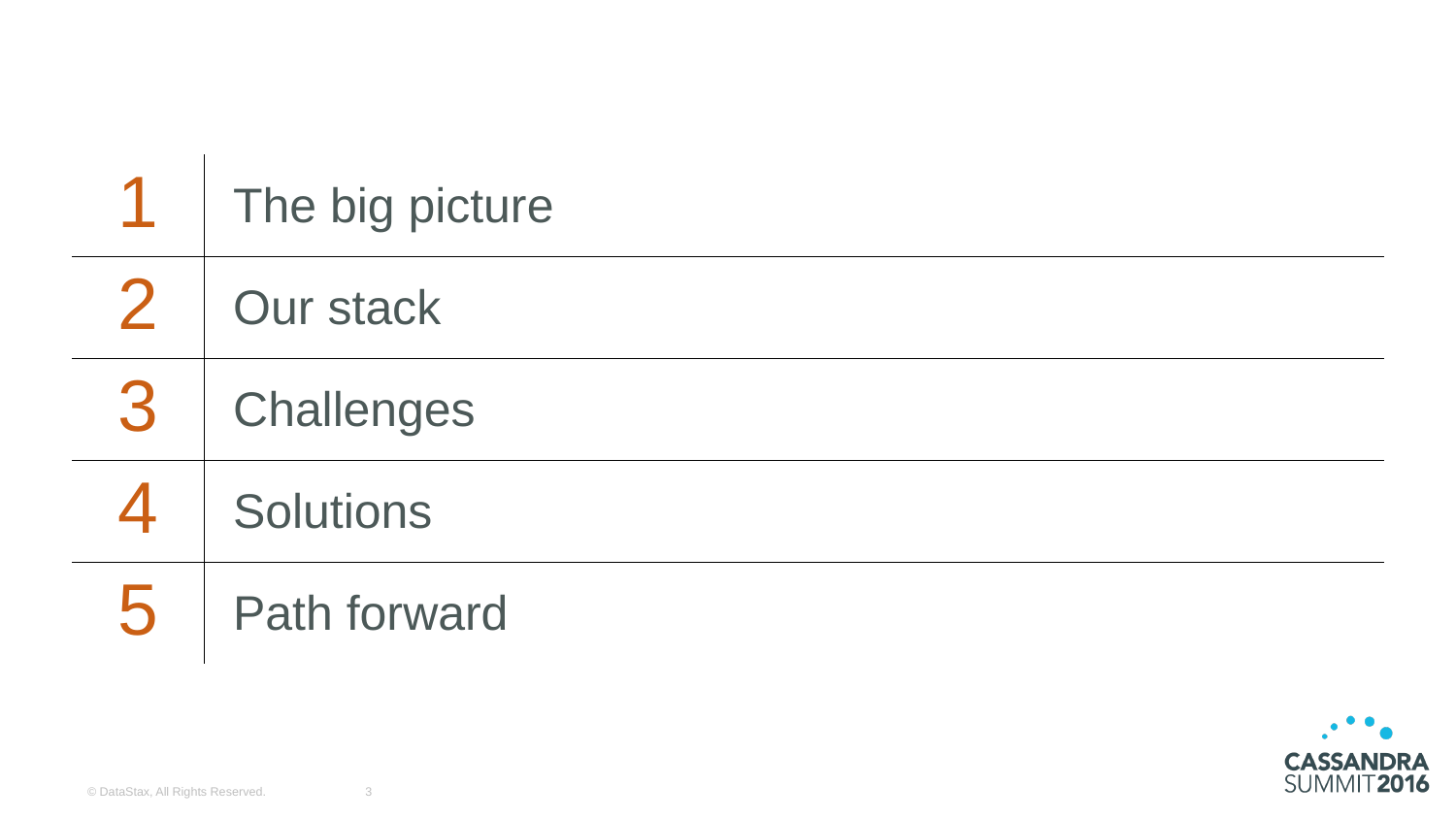

| 1 | The big picture |
| --- | --- |
| 2 | Our stack |
| 3 | Challenges |
| 4 | Solutions |
| 5 | Path forward |
© DataStax, All Rights Reserved.
3